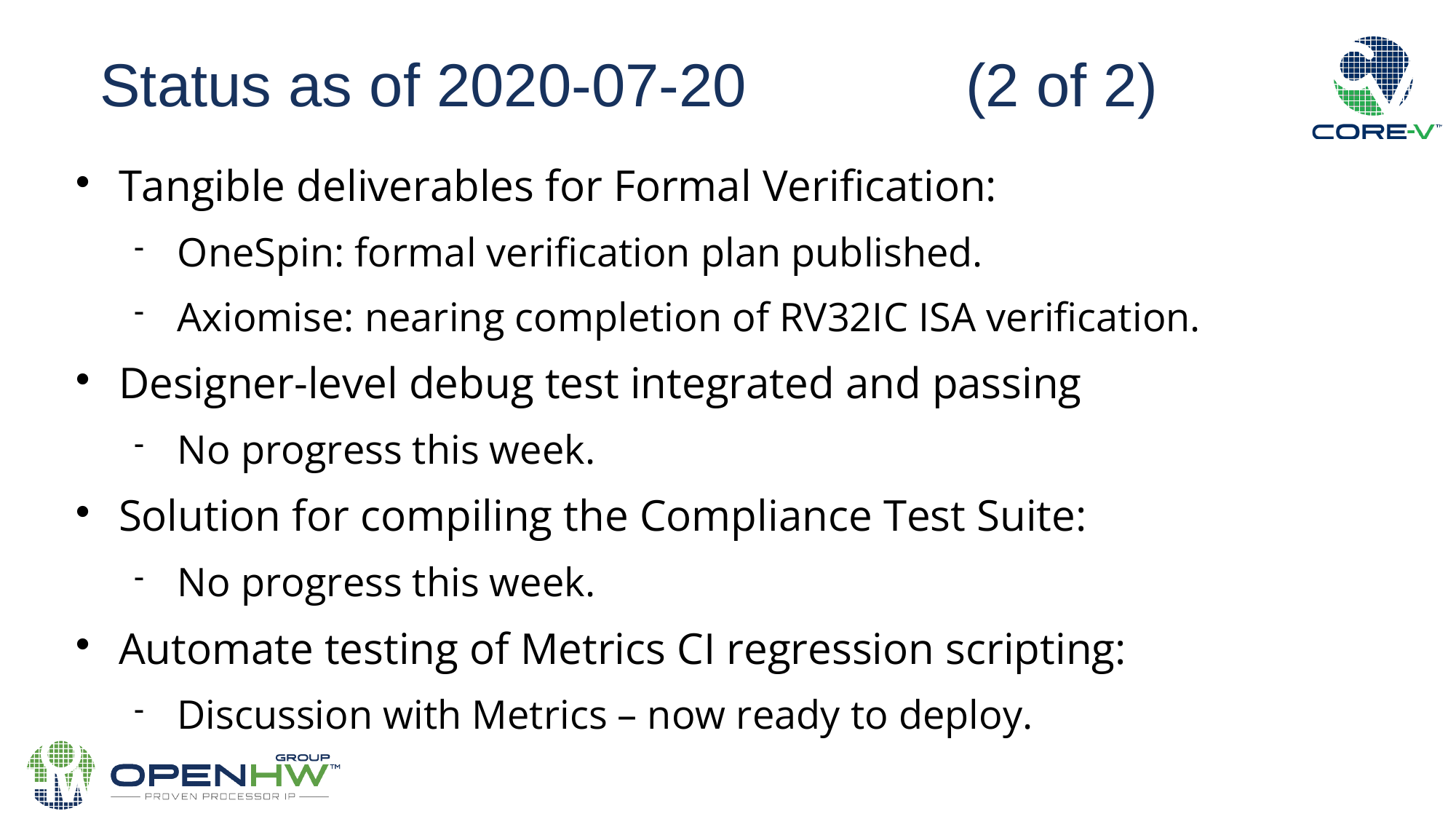

Status as of 2020-07-20             (2 of 2)
Tangible deliverables for Formal Verification:
OneSpin: formal verification plan published.
Axiomise: nearing completion of RV32IC ISA verification.
Designer-level debug test integrated and passing
No progress this week.
Solution for compiling the Compliance Test Suite:
No progress this week.
Automate testing of Metrics CI regression scripting:
Discussion with Metrics – now ready to deploy.